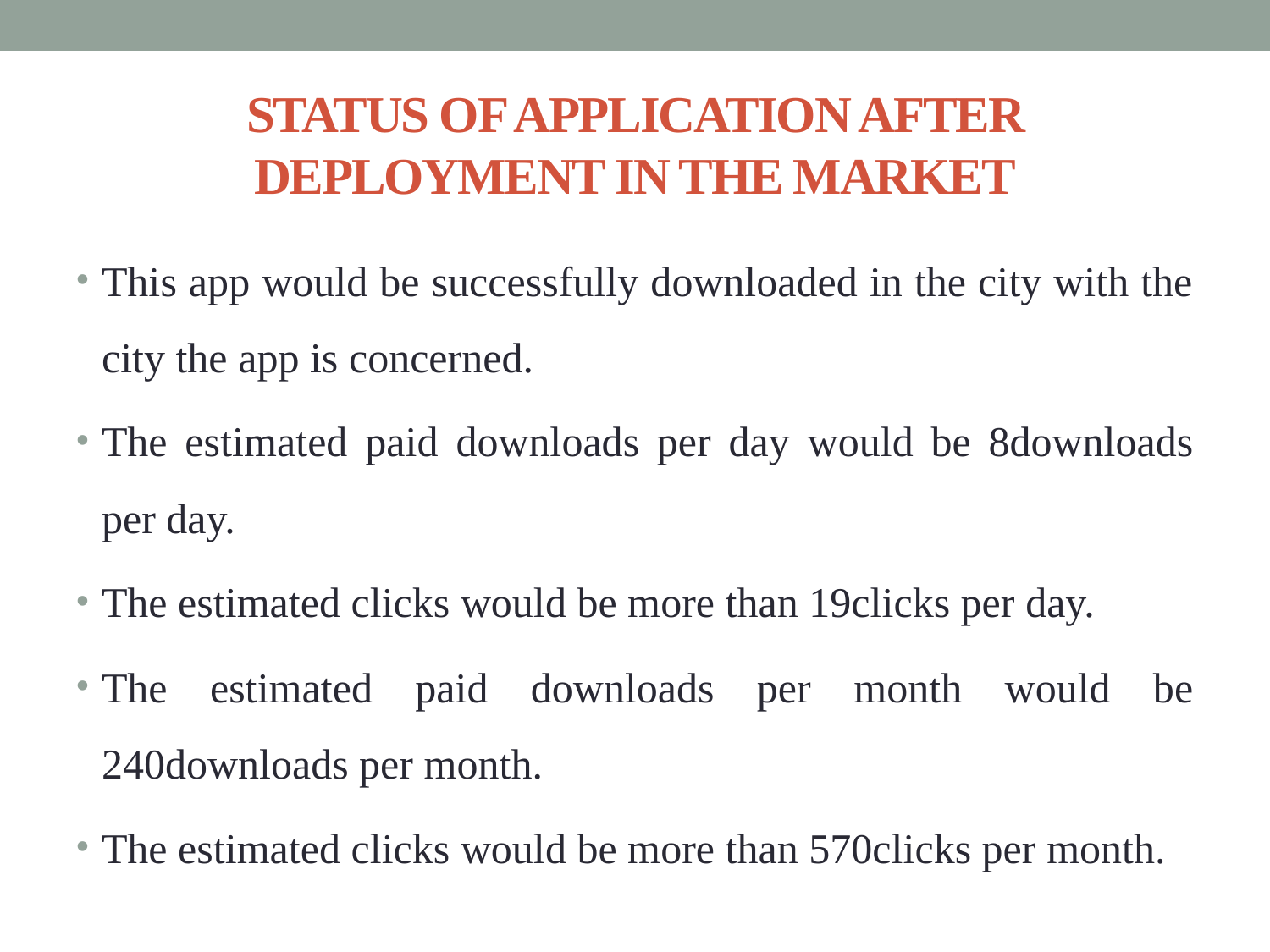

# STATUS OF APPLICATION AFTER DEPLOYMENT IN THE MARKET
This app would be successfully downloaded in the city with the city the app is concerned.
The estimated paid downloads per day would be 8downloads per day.
The estimated clicks would be more than 19clicks per day.
The estimated paid downloads per month would be 240downloads per month.
The estimated clicks would be more than 570clicks per month.